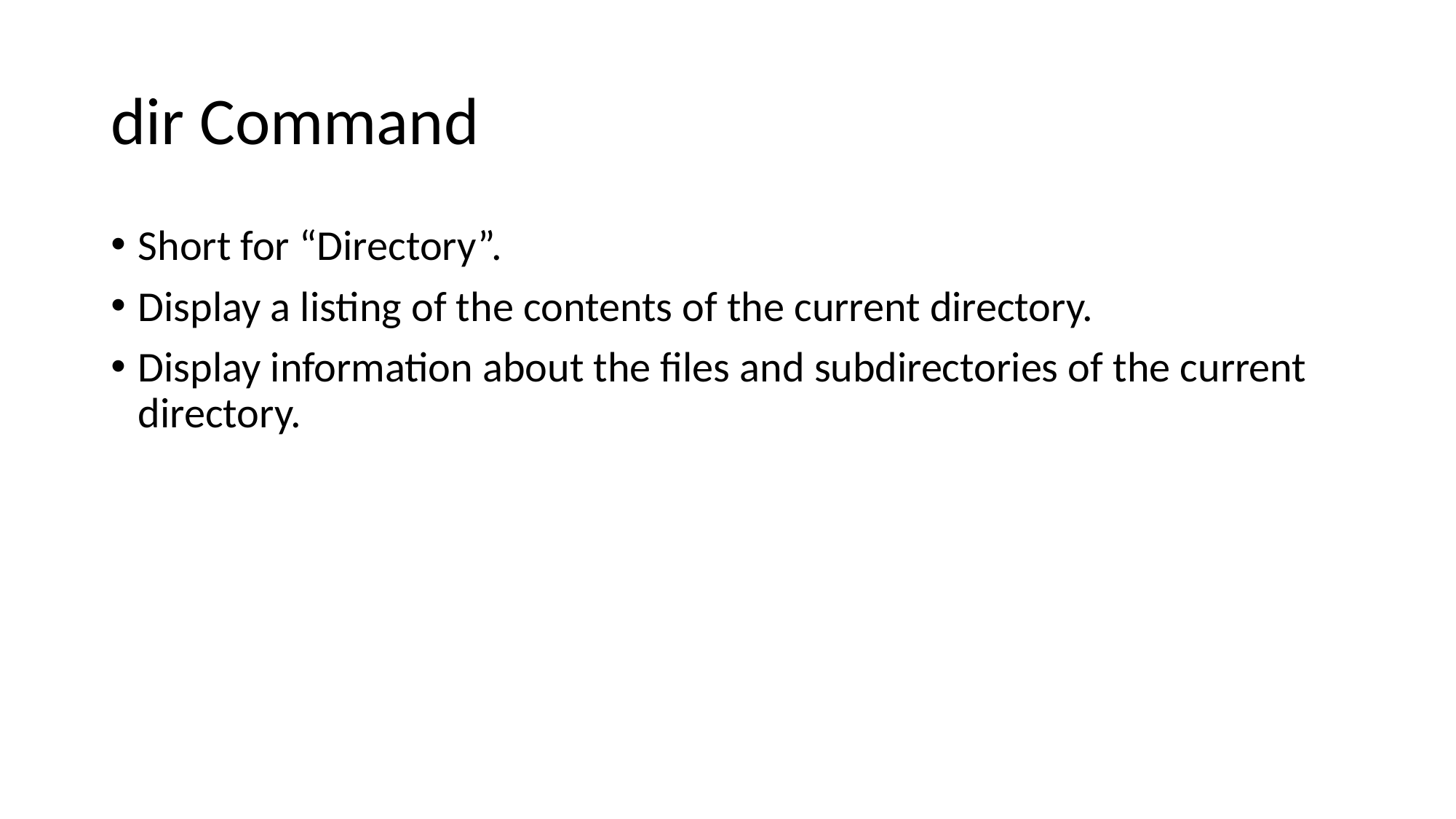

# dir Command
Short for “Directory”.
Display a listing of the contents of the current directory.
Display information about the files and subdirectories of the current directory.